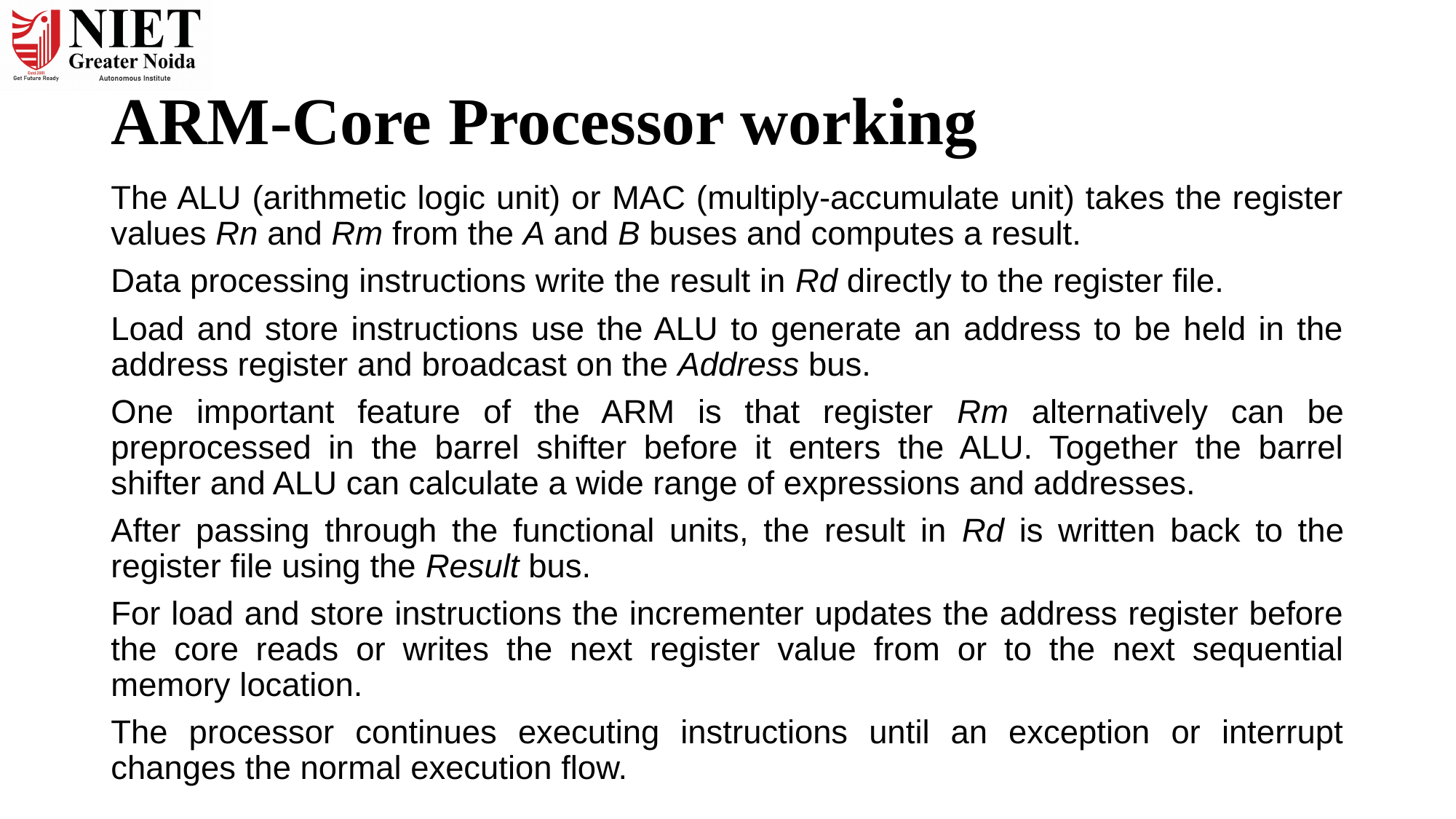

# ARM-Core Processor working
The ALU (arithmetic logic unit) or MAC (multiply-accumulate unit) takes the register values Rn and Rm from the A and B buses and computes a result.
Data processing instructions write the result in Rd directly to the register file.
Load and store instructions use the ALU to generate an address to be held in the address register and broadcast on the Address bus.
One important feature of the ARM is that register Rm alternatively can be preprocessed in the barrel shifter before it enters the ALU. Together the barrel shifter and ALU can calculate a wide range of expressions and addresses.
After passing through the functional units, the result in Rd is written back to the register file using the Result bus.
For load and store instructions the incrementer updates the address register before the core reads or writes the next register value from or to the next sequential memory location.
The processor continues executing instructions until an exception or interrupt changes the normal execution flow.